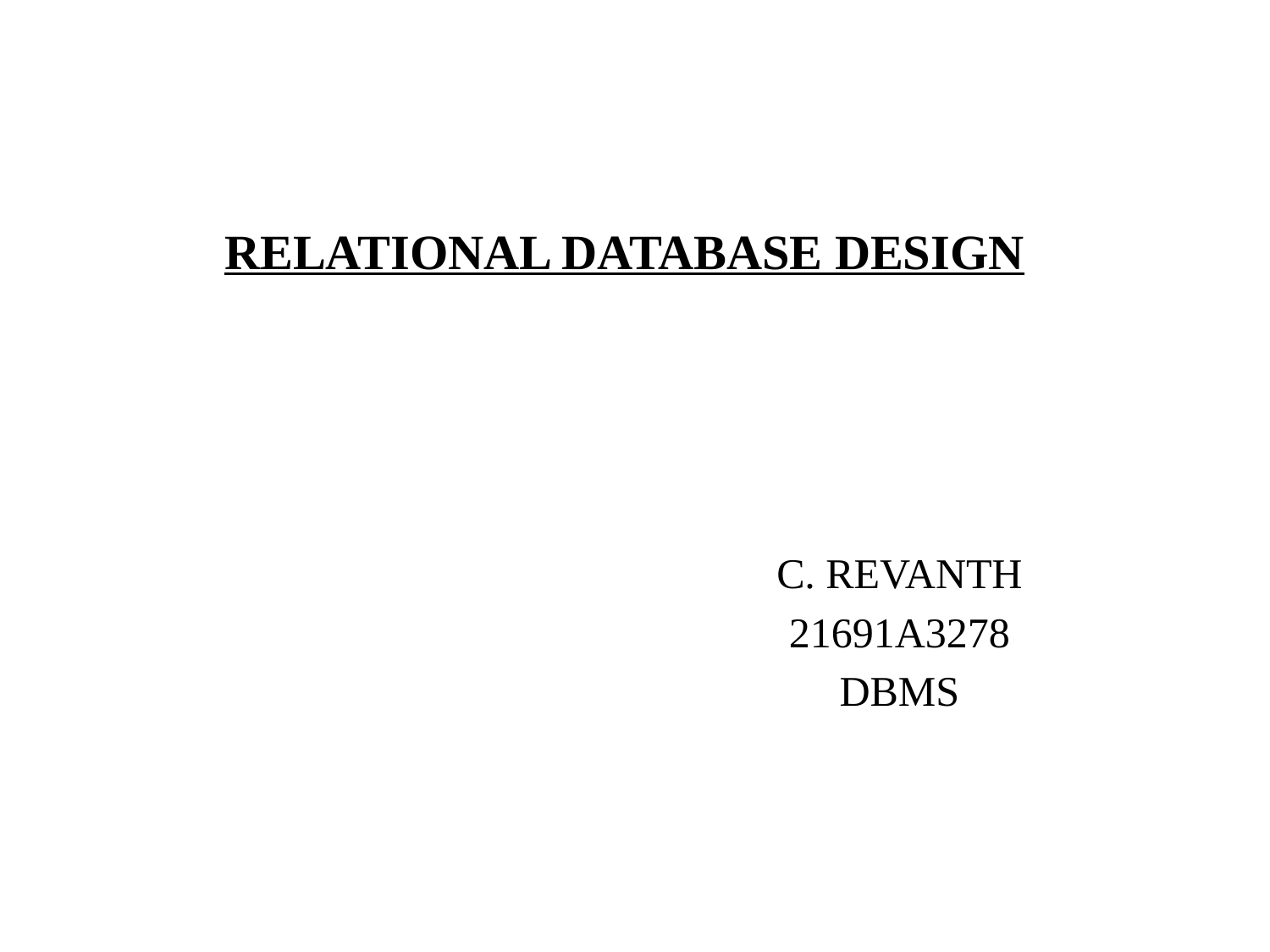

# RELATIONAL DATABASE DESIGN
C. REVANTH
21691A3278
DBMS